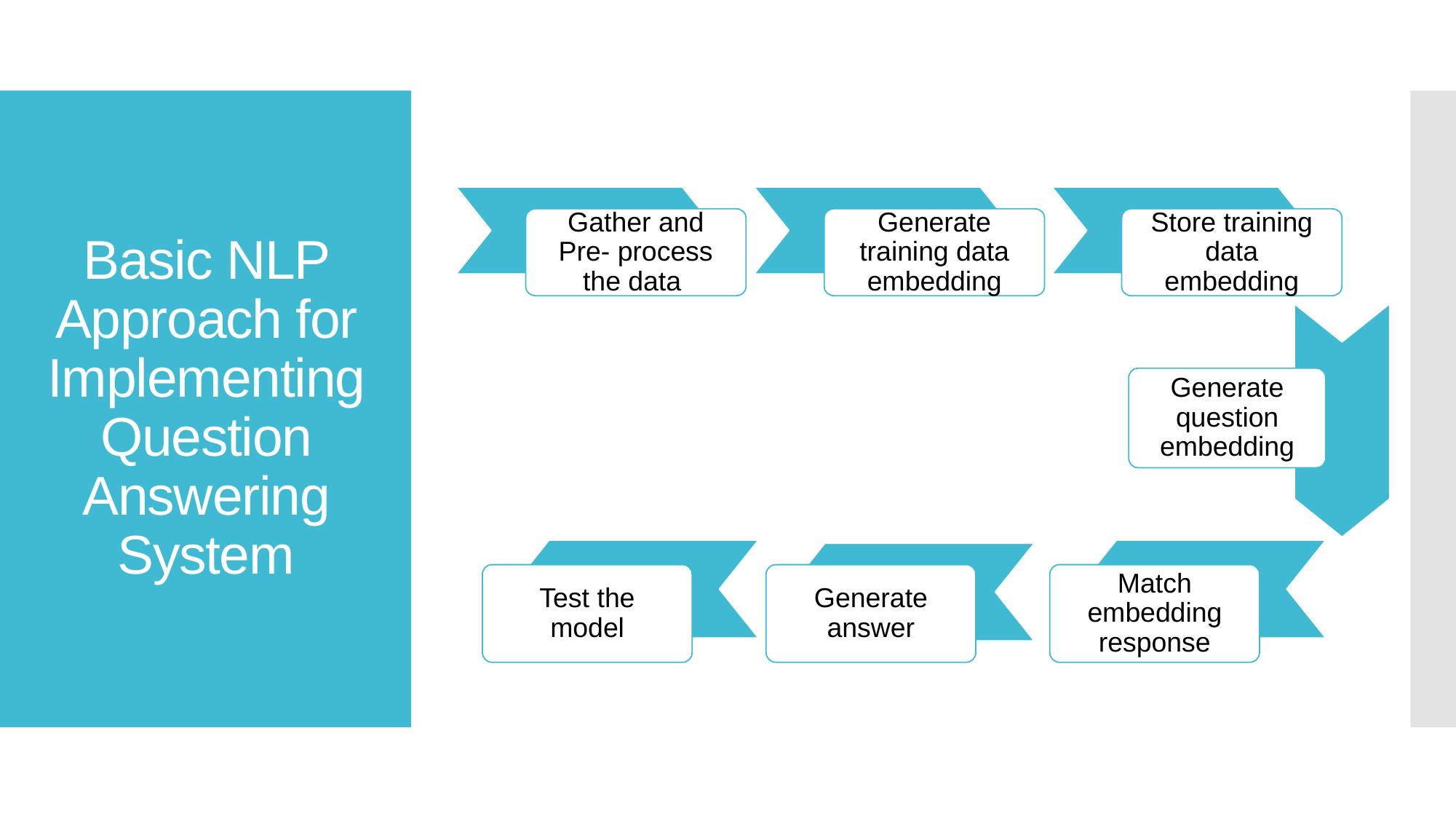

# Basic NLP Approach for Implementing Question Answering System

Gather and Pre- process the data
Generate training data embedding
Store training data embedding

Generate question embedding

Match embedding response
Generate answer
Test the model